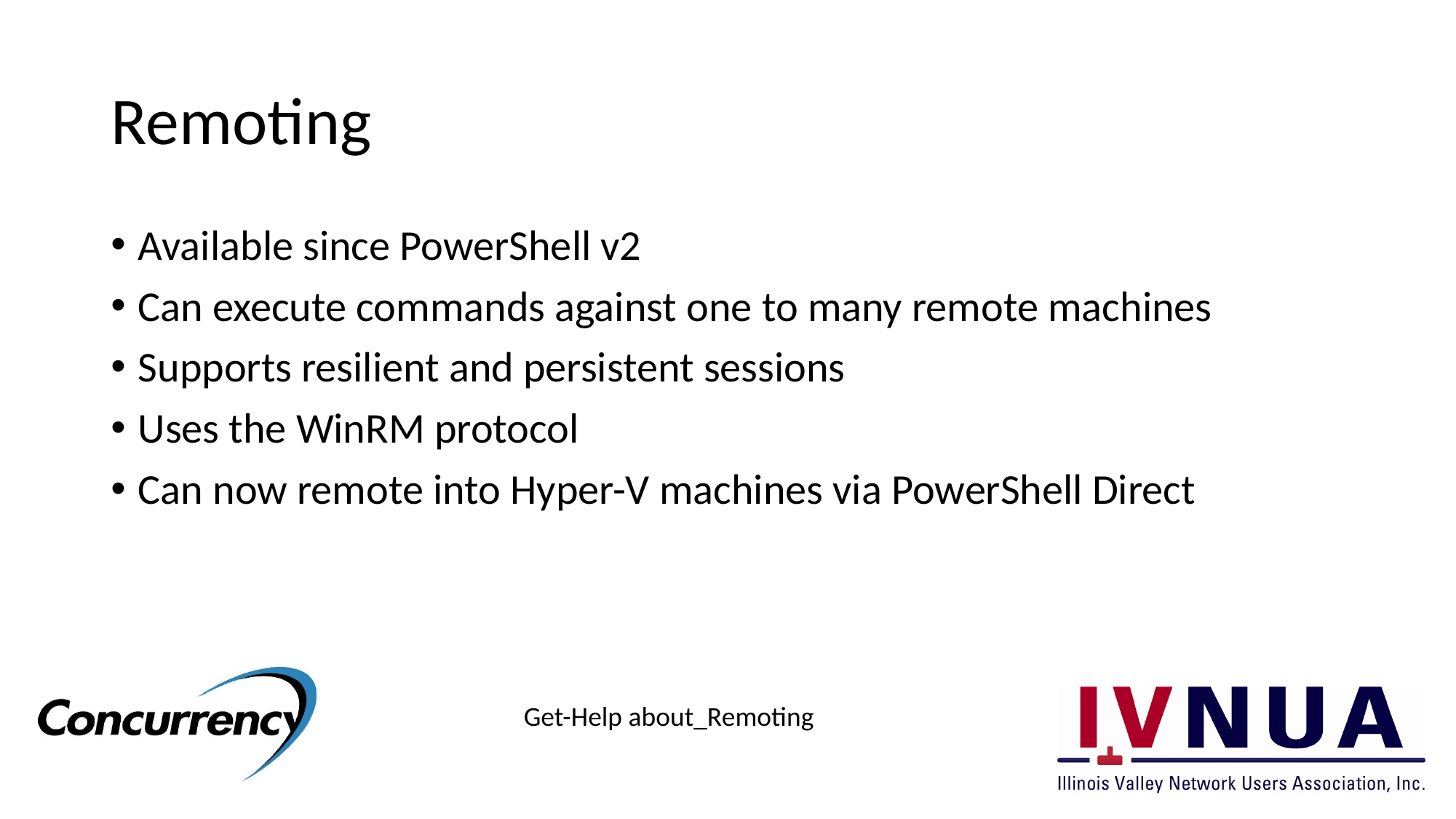

# Remoting
Available since PowerShell v2
Can execute commands against one to many remote machines
Supports resilient and persistent sessions
Uses the WinRM protocol
Can now remote into Hyper-V machines via PowerShell Direct
Get-Help about_Remoting